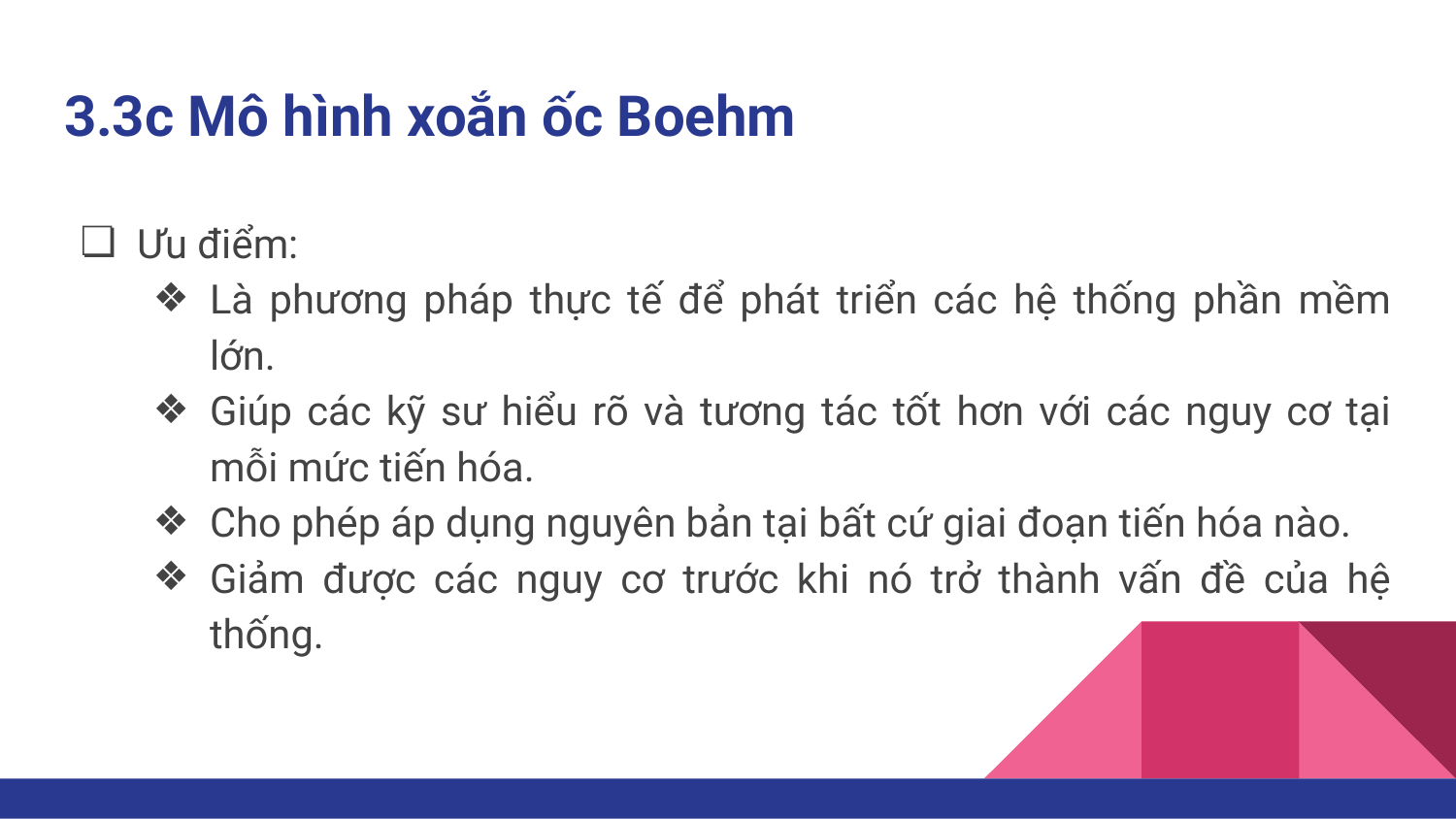

# 3.3c Mô hình xoắn ốc Boehm
Ưu điểm:
Là phương pháp thực tế để phát triển các hệ thống phần mềm lớn.
Giúp các kỹ sư hiểu rõ và tương tác tốt hơn với các nguy cơ tại mỗi mức tiến hóa.
Cho phép áp dụng nguyên bản tại bất cứ giai đoạn tiến hóa nào.
Giảm được các nguy cơ trước khi nó trở thành vấn đề của hệ thống.